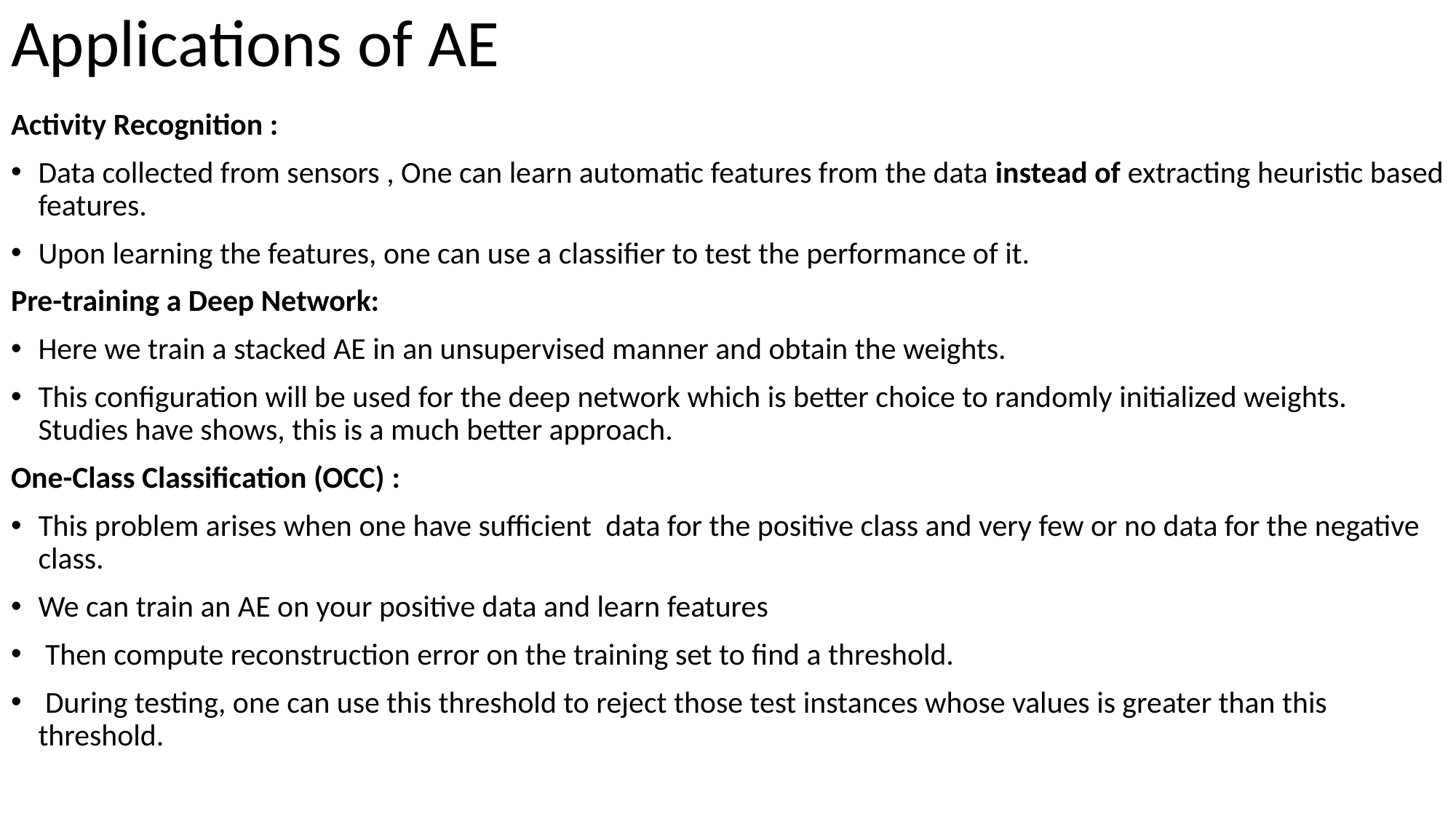

# Applications of AE
Activity Recognition :
Data collected from sensors , One can learn automatic features from the data instead of extracting heuristic based features.
Upon learning the features, one can use a classifier to test the performance of it.
Pre-training a Deep Network:
Here we train a stacked AE in an unsupervised manner and obtain the weights.
This configuration will be used for the deep network which is better choice to randomly initialized weights. Studies have shows, this is a much better approach.
One-Class Classification (OCC) :
This problem arises when one have sufficient  data for the positive class and very few or no data for the negative class.
We can train an AE on your positive data and learn features
 Then compute reconstruction error on the training set to find a threshold.
 During testing, one can use this threshold to reject those test instances whose values is greater than this threshold.